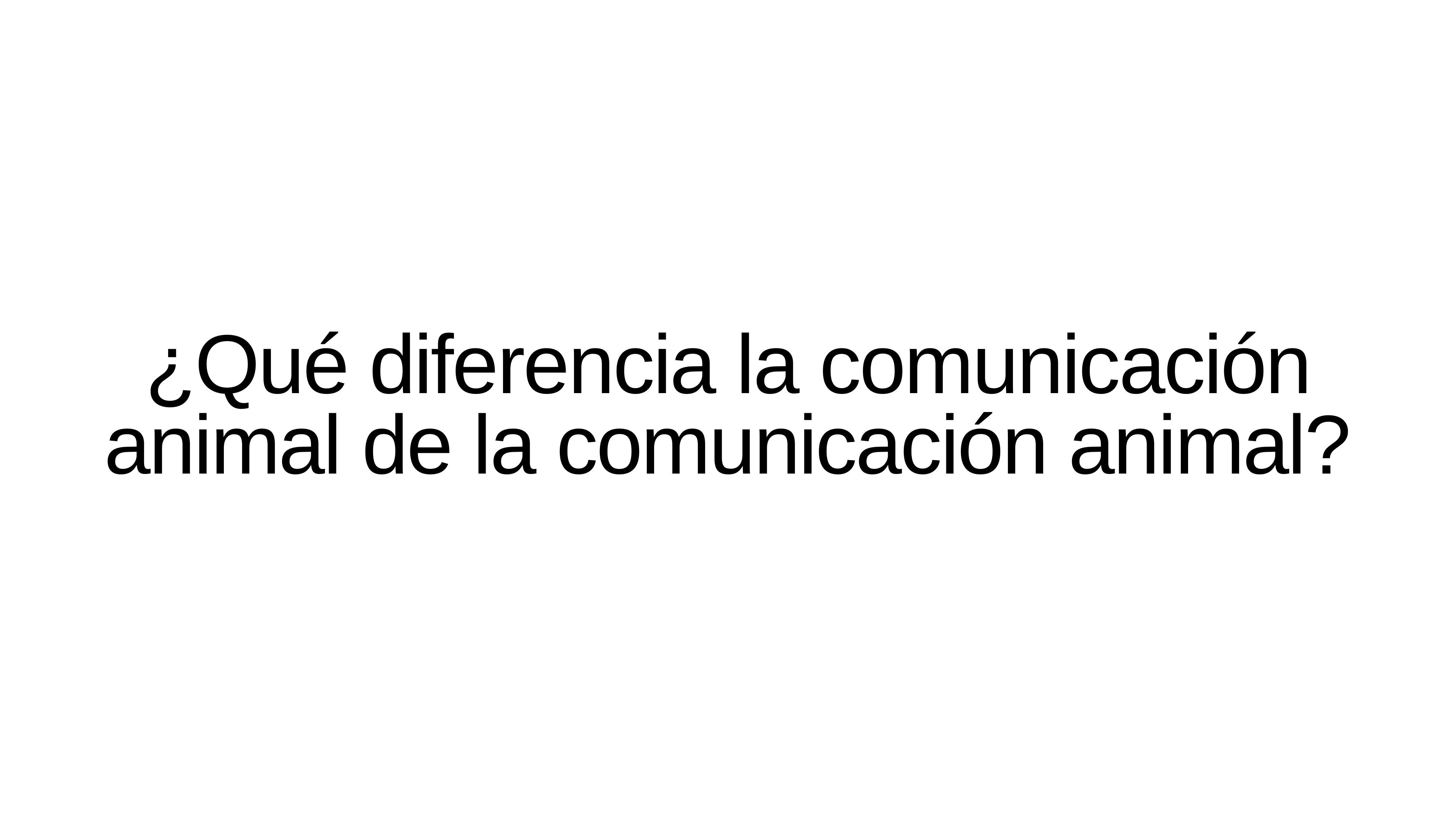

¿Qué diferencia la comunicación animal de la comunicación animal?